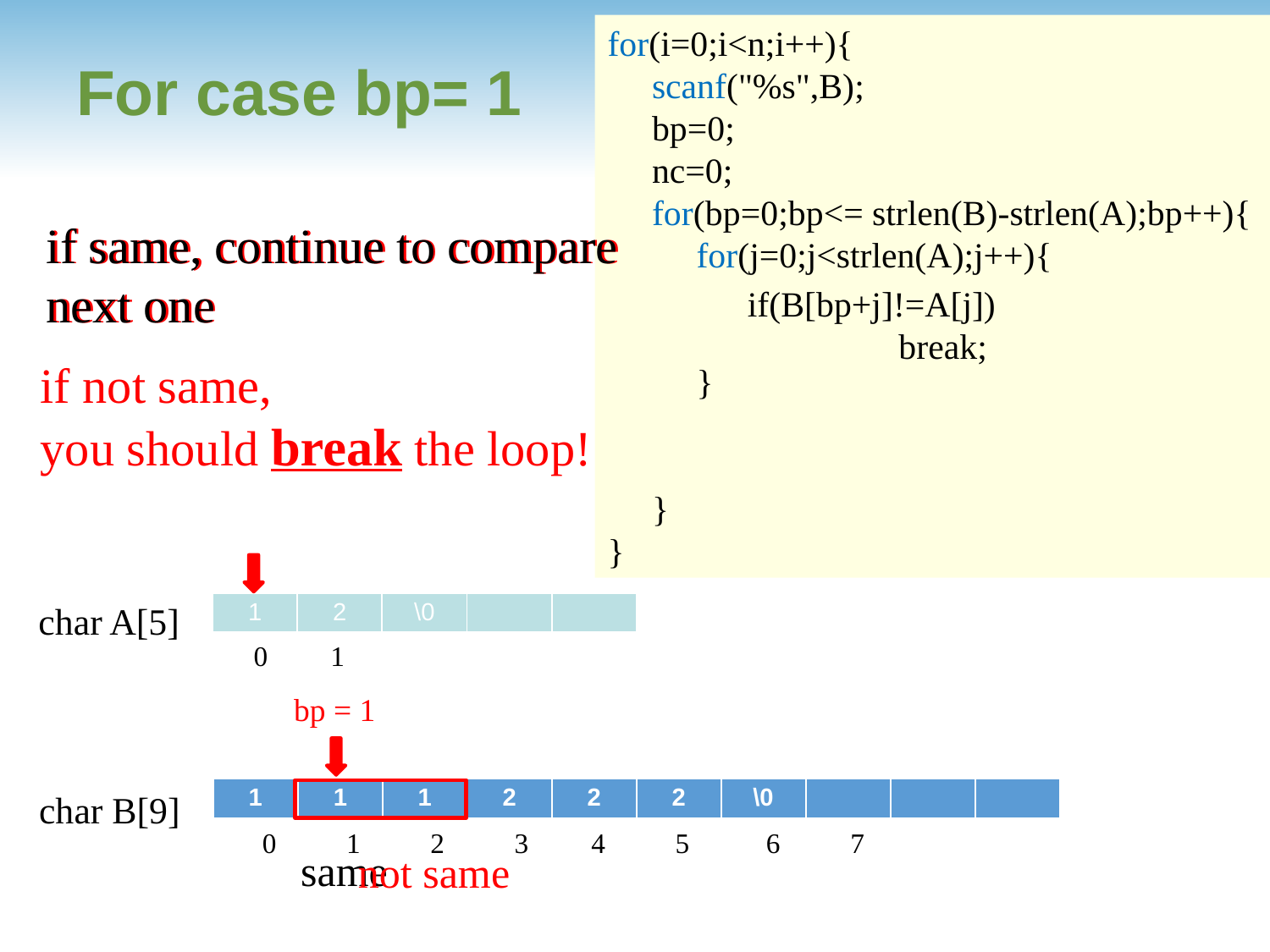

For case bp= 1
for(i=0;i<n;i++){
     scanf("%s",B);
     bp=0;
     nc=0;
     for(bp=0;bp<= strlen(B)-strlen(A);bp++){
          for(j=0;j<strlen(A);j++){

          }

     }
}
if same, continue to compare
next one
if same, continue to compare
next one
if(B[bp+j]!=A[j])
                 break;
if not same,
you should break the loop!

char A[5]
| 1 | 2 | \0 |  |  |
| --- | --- | --- | --- | --- |
0         1
bp = 1

| 1 | 1 | 1 | 2 | 2 | 2 | \0 |  |  |  |
| --- | --- | --- | --- | --- | --- | --- | --- | --- | --- |

char B[9]
0          1          2          3         4          5           6          7
same
not same